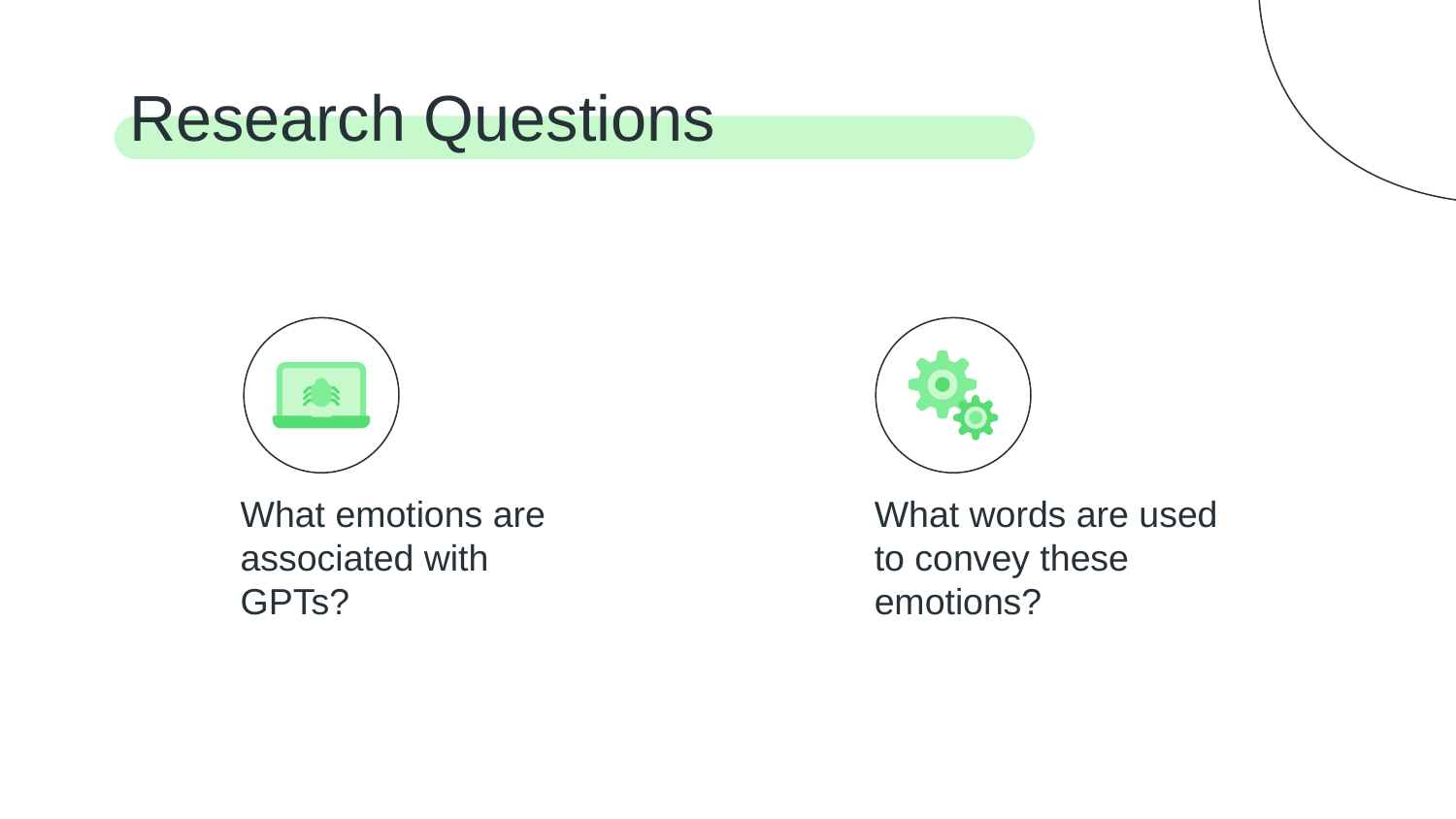

# Research Questions

What emotions are associated with GPTs?
What words are used to convey these emotions?